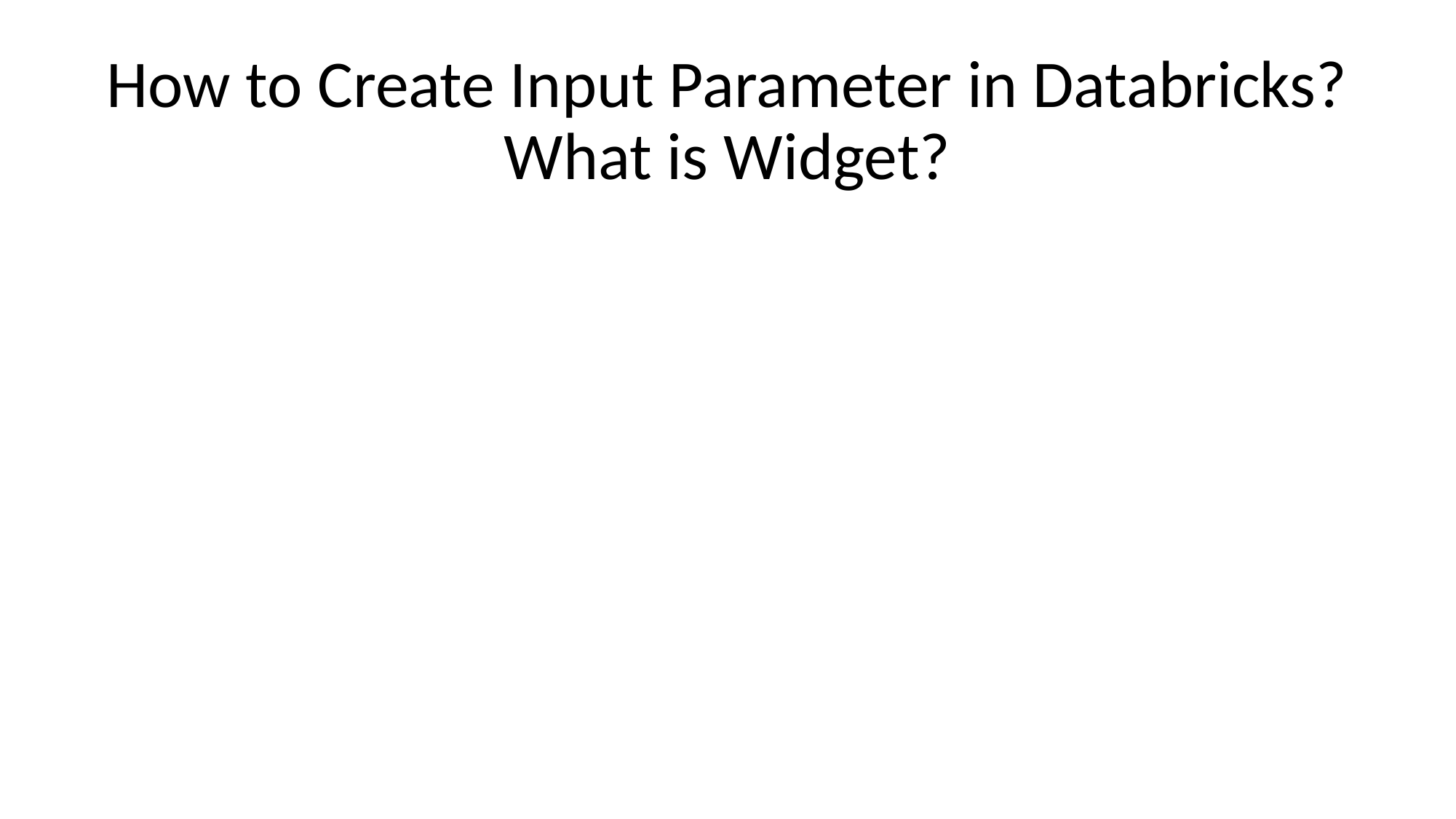

# How to Create Input Parameter in Databricks? What is Widget?